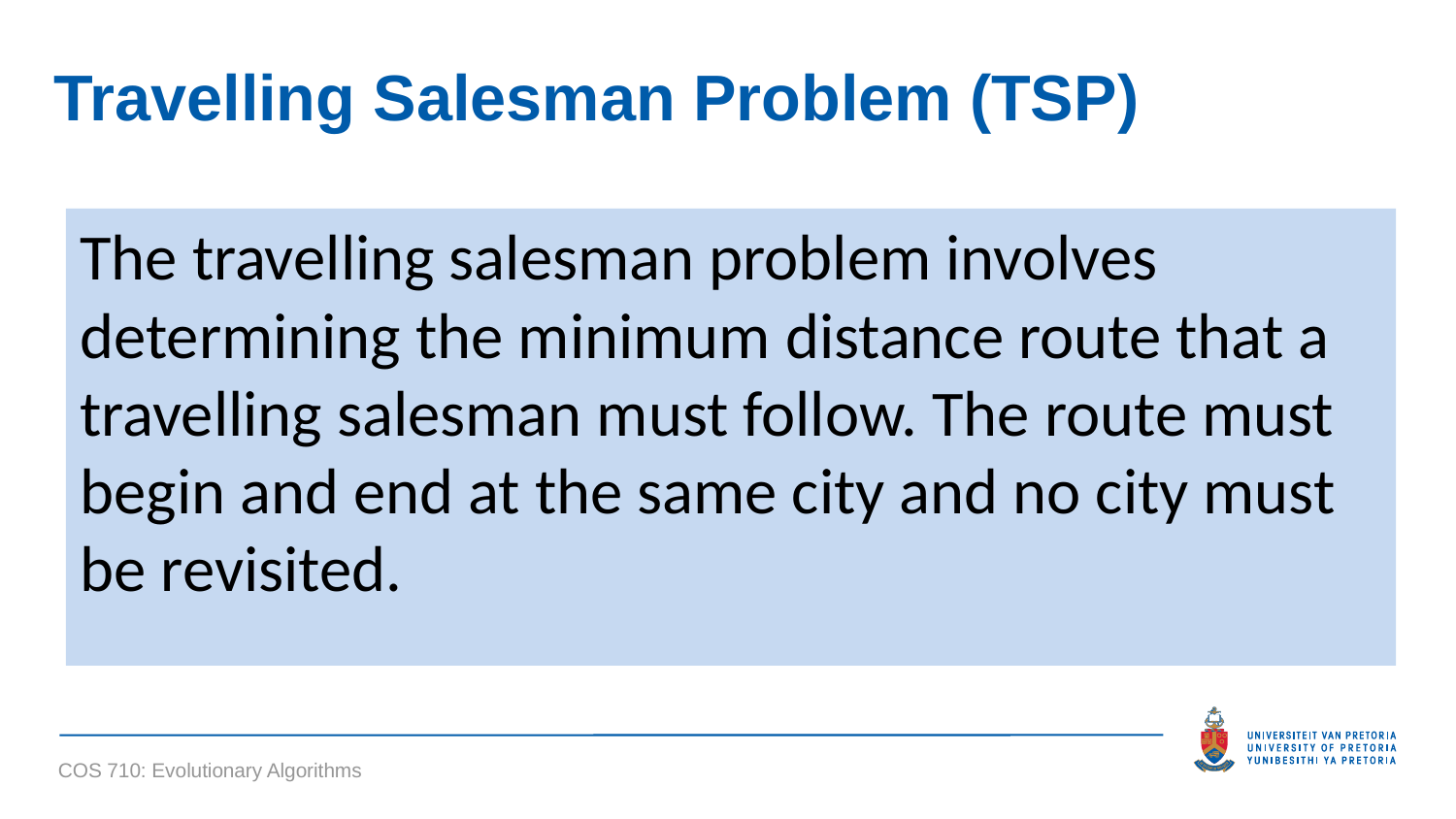

# Travelling Salesman Problem (TSP)
The travelling salesman problem involves determining the minimum distance route that a travelling salesman must follow. The route must begin and end at the same city and no city must be revisited.

COS 710: Evolutionary Algorithms